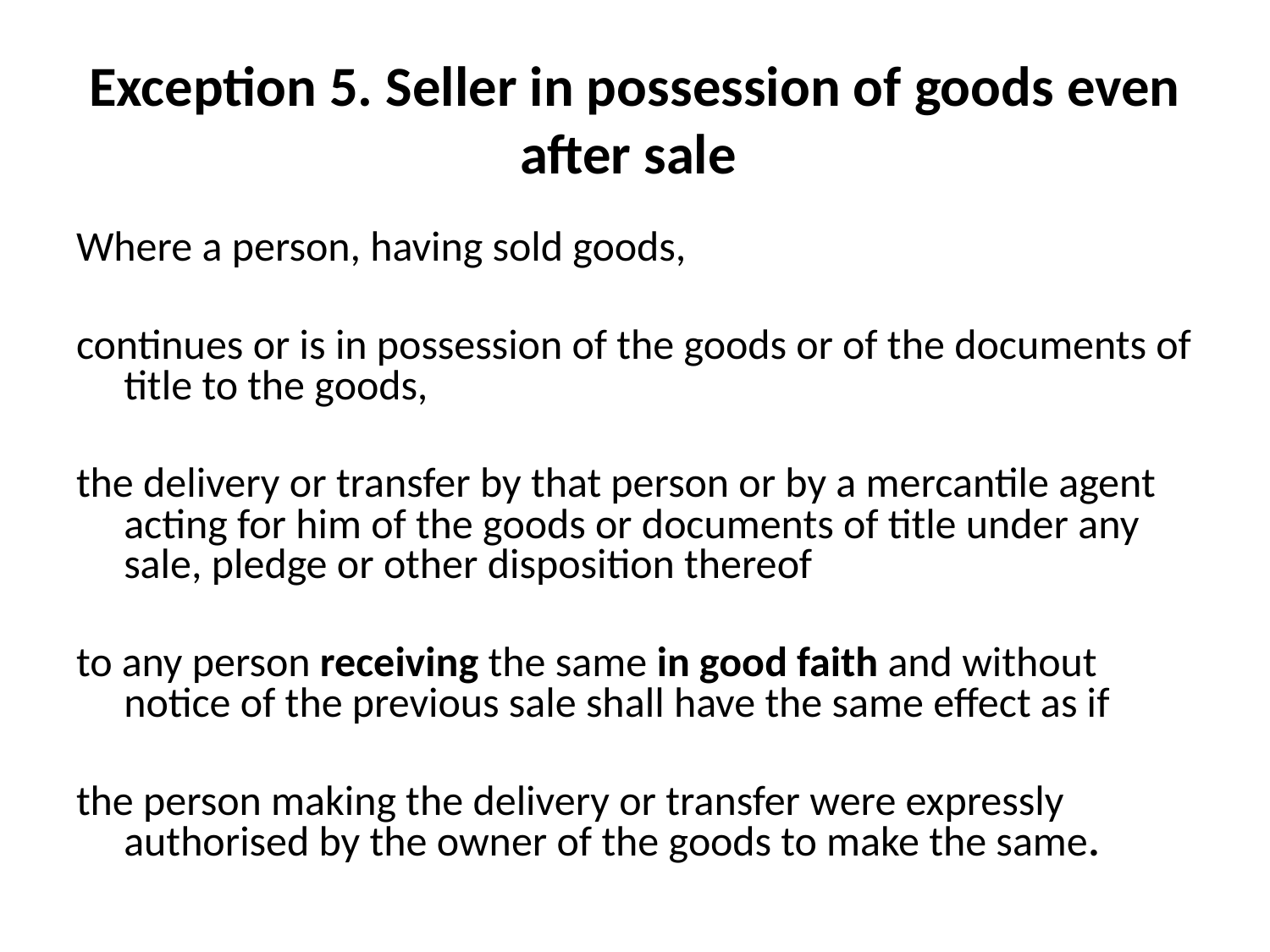

# Exception 5. Seller in possession of goods even after sale
Where a person, having sold goods,

continues or is in possession of the goods or of the documents of title to the goods,

the delivery or transfer by that person or by a mercantile agent acting for him of the goods or documents of title under any sale, pledge or other disposition thereof

to any person receiving the same in good faith and without notice of the previous sale shall have the same effect as if

the person making the delivery or transfer were expressly authorised by the owner of the goods to make the same.